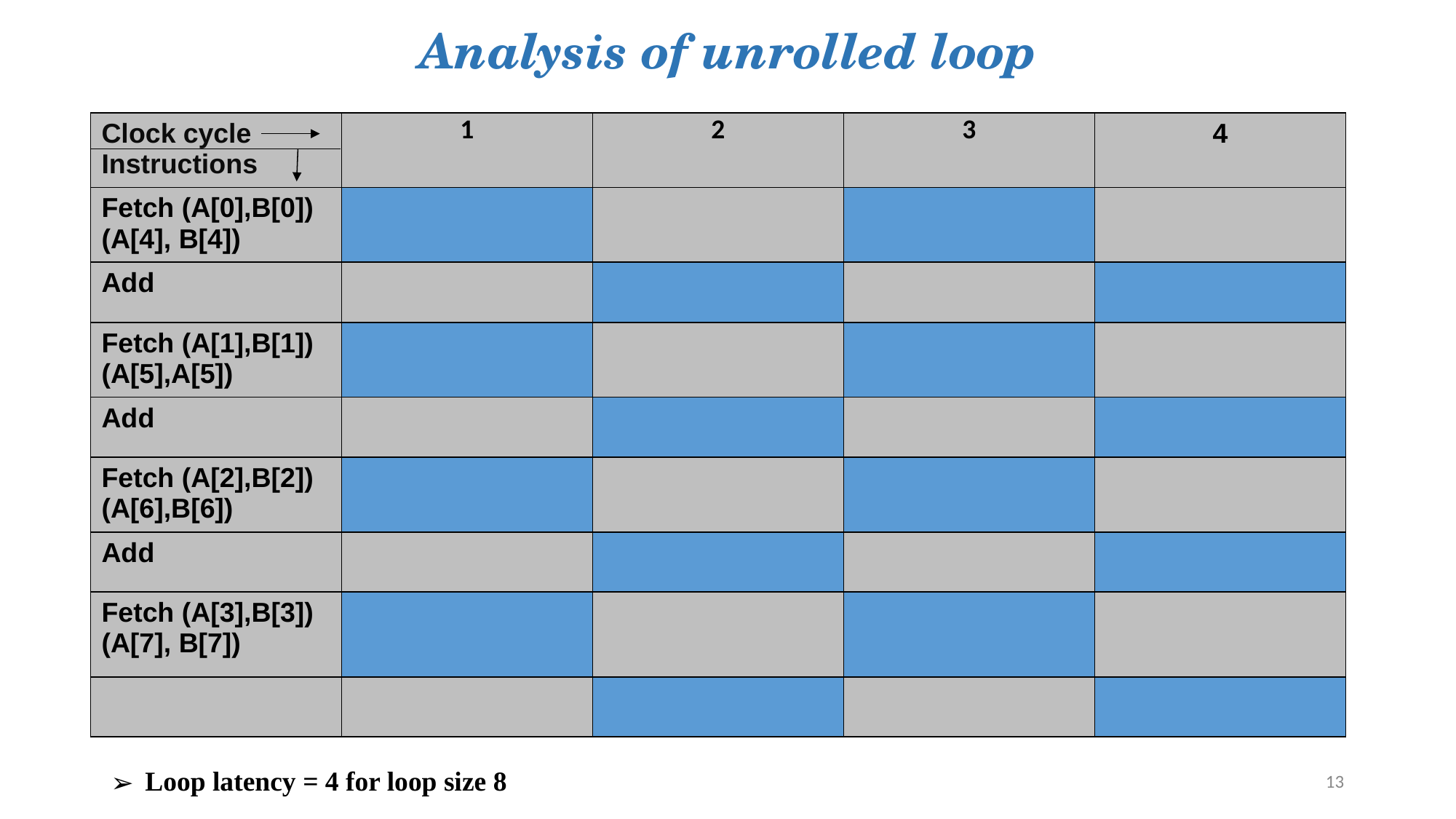

# Analysis of unrolled loop
| Clock cycle Instructions | 1 | 2 | 3 | 4 |
| --- | --- | --- | --- | --- |
| Fetch (A[0],B[0]) (A[4], B[4]) |  |  |  |  |
| Add |  |  |  |  |
| Fetch (A[1],B[1]) (A[5],A[5]) |  |  |  |  |
| Add |  |  |  |  |
| Fetch (A[2],B[2]) (A[6],B[6]) |  |  |  |  |
| Add |  |  |  |  |
| Fetch (A[3],B[3]) (A[7], B[7]) |  |  |  |  |
|  |  |  |  |  |
Loop latency = 4 for loop size 8
13